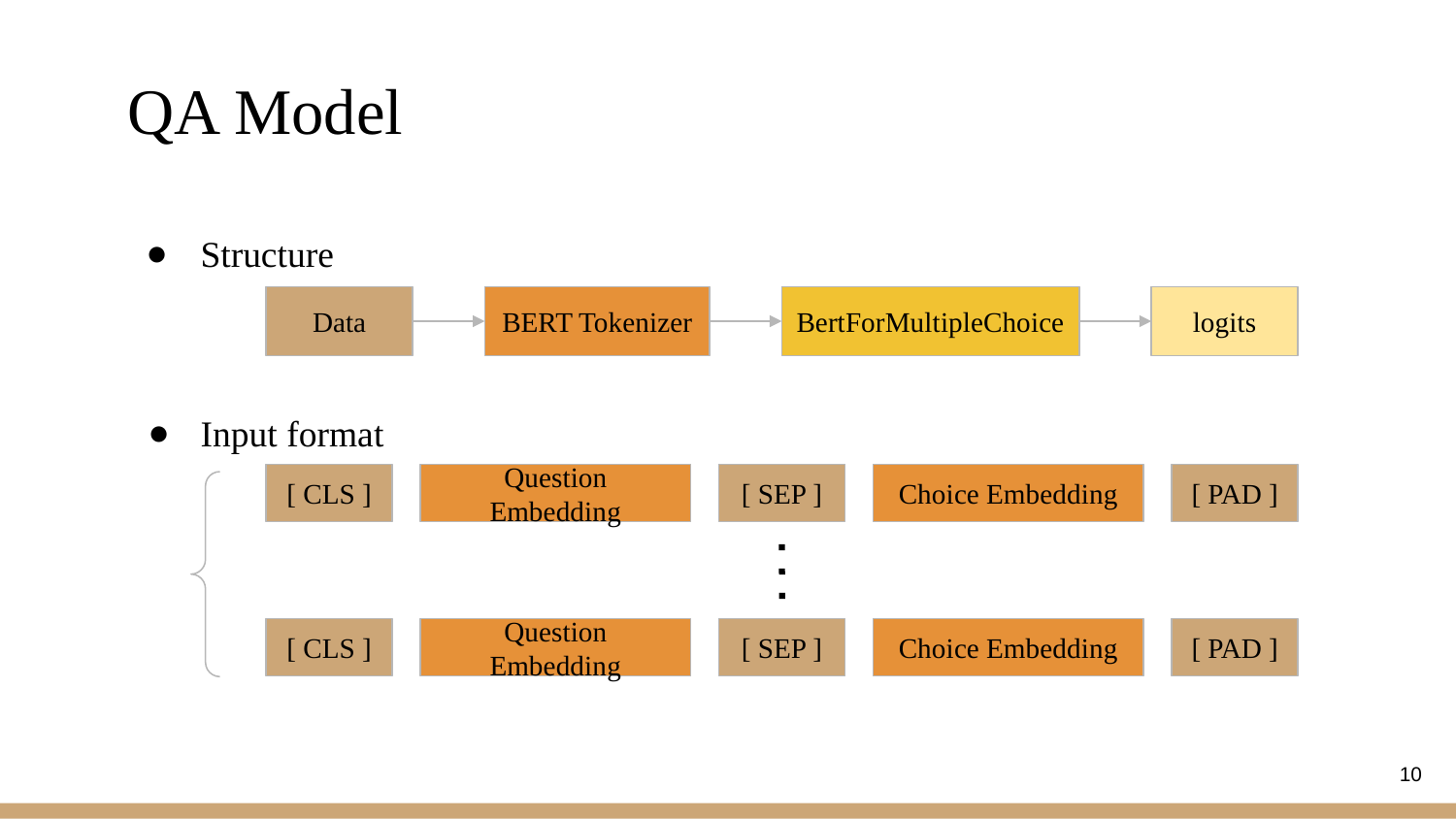

# QA Model
Structure

Input format
Data
BERT Tokenizer
BertForMultipleChoice
logits
[ CLS ]
Question Embedding
[ SEP ]
Choice Embedding
[ PAD ]

[ CLS ]
Question Embedding
[ SEP ]
Choice Embedding
[ PAD ]
10